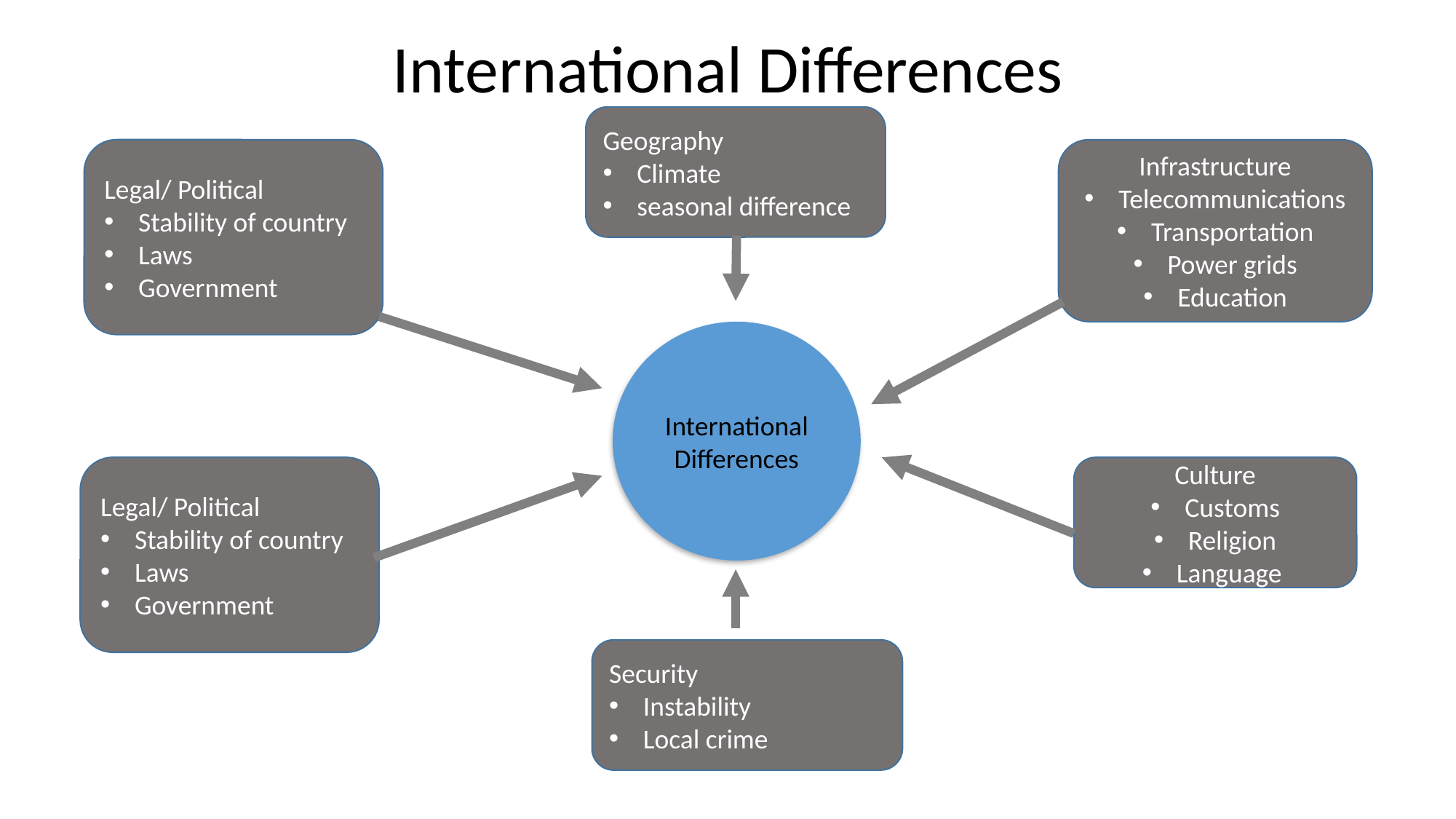

# International Differences
Geography​
Climate
seasonal difference
Legal/ Political​
Stability of country​
Laws​
Government
Infrastructure​
Telecommunications
Transport​ation
Power grids​
Education​
International Differences
Legal/ Political​
Stability of country​
Laws​
Government
Culture​
Customs
Religion
Language
Security​
Instability​
Local crime